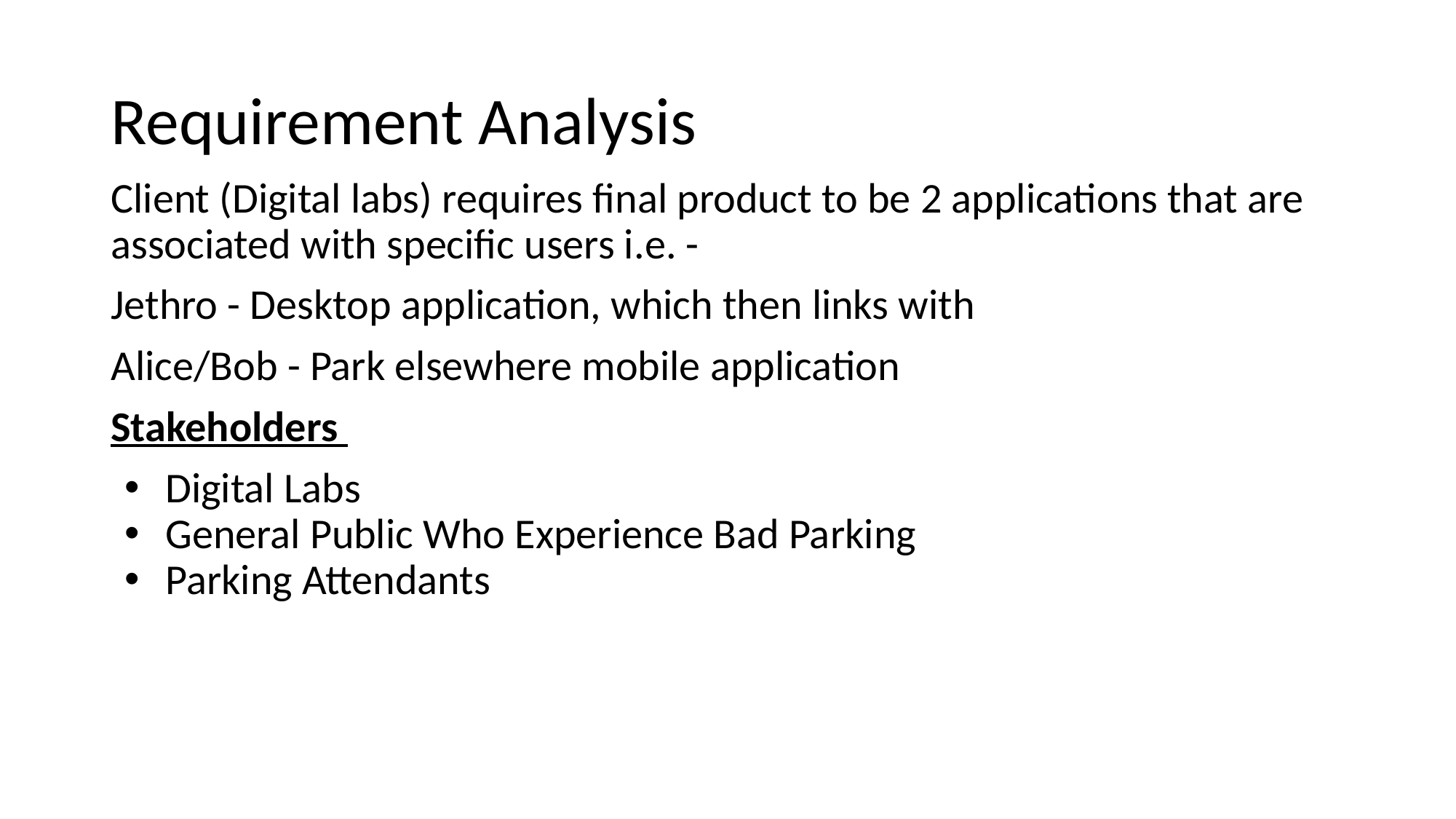

# Requirement Analysis
Client (Digital labs) requires final product to be 2 applications that are associated with specific users i.e. -
Jethro - Desktop application, which then links with
Alice/Bob - Park elsewhere mobile application
Stakeholders
Digital Labs
General Public Who Experience Bad Parking
Parking Attendants